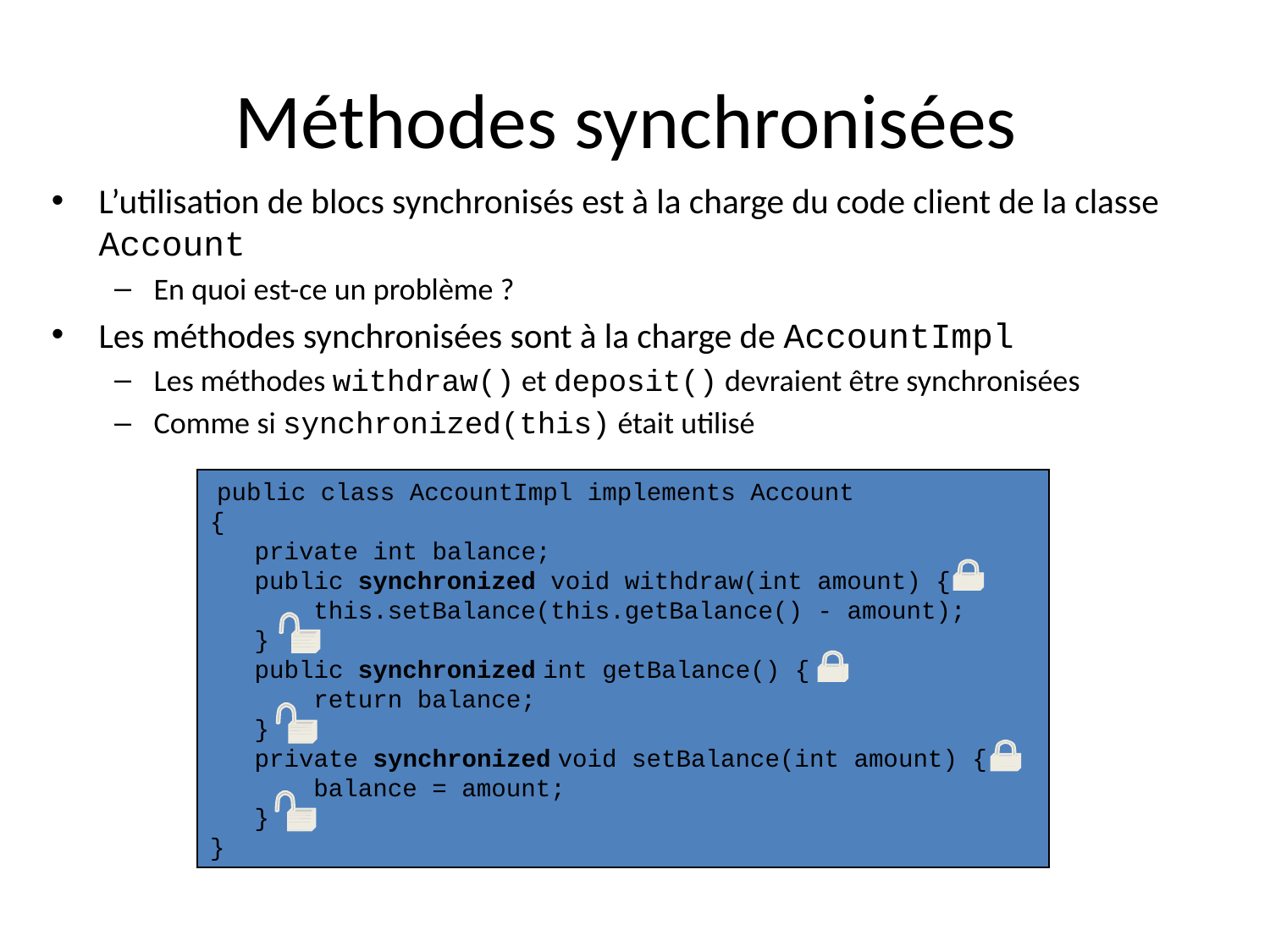

# Méthodes synchronisées
L’utilisation de blocs synchronisés est à la charge du code client de la classe Account
En quoi est-ce un problème ?
Les méthodes synchronisées sont à la charge de AccountImpl
Les méthodes withdraw() et deposit() devraient être synchronisées
Comme si synchronized(this) était utilisé
 public class AccountImpl implements Account
{
   private int balance;
   public synchronized void withdraw(int amount) {
       this.setBalance(this.getBalance() - amount);
   }
   public synchronized int getBalance() {
       return balance;
   }
   private synchronized void setBalance(int amount) {
       balance = amount;
   }
}